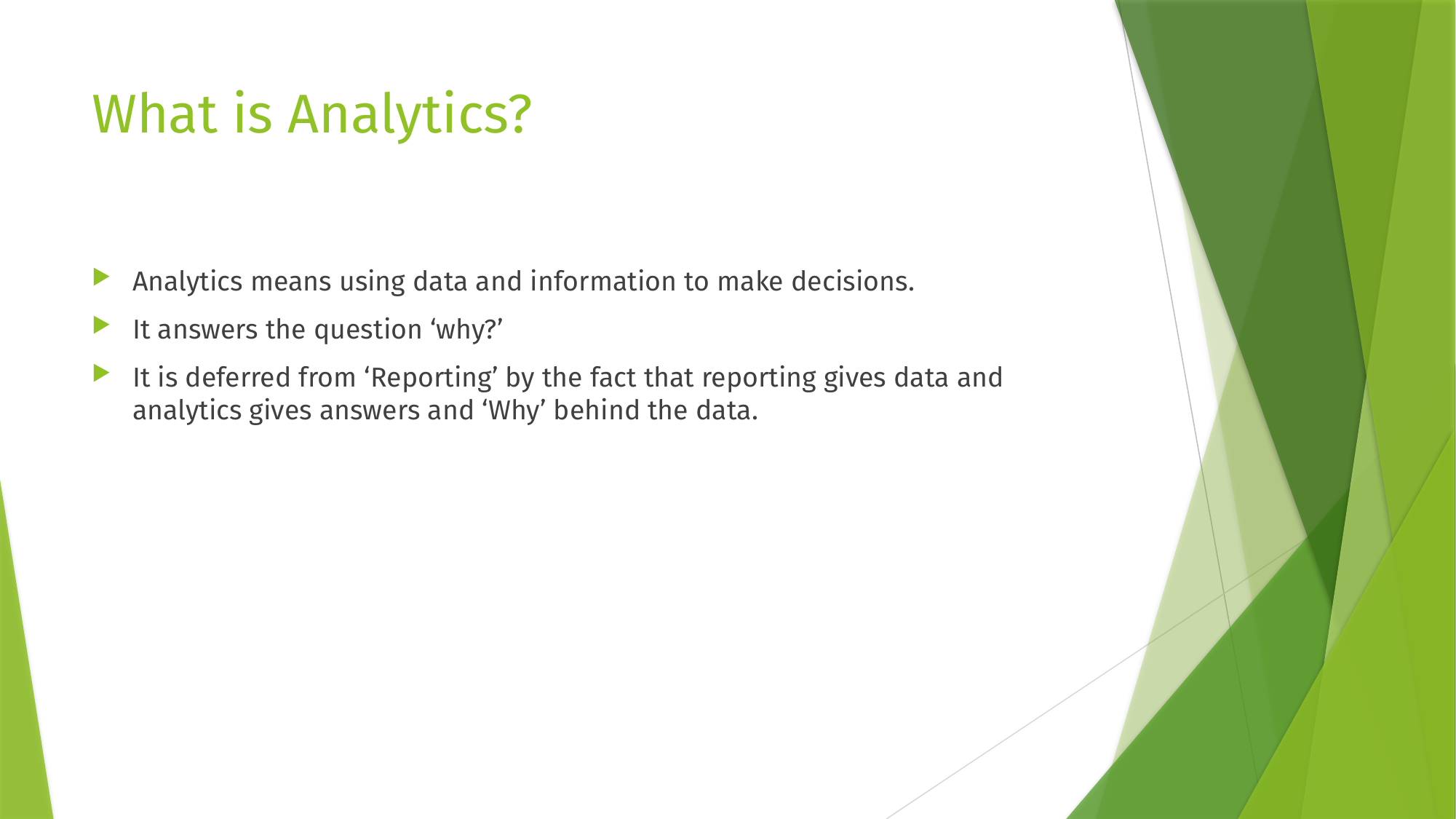

# What is Analytics?
Analytics means using data and information to make decisions.
It answers the question ‘why?’
It is deferred from ‘Reporting’ by the fact that reporting gives data and analytics gives answers and ‘Why’ behind the data.